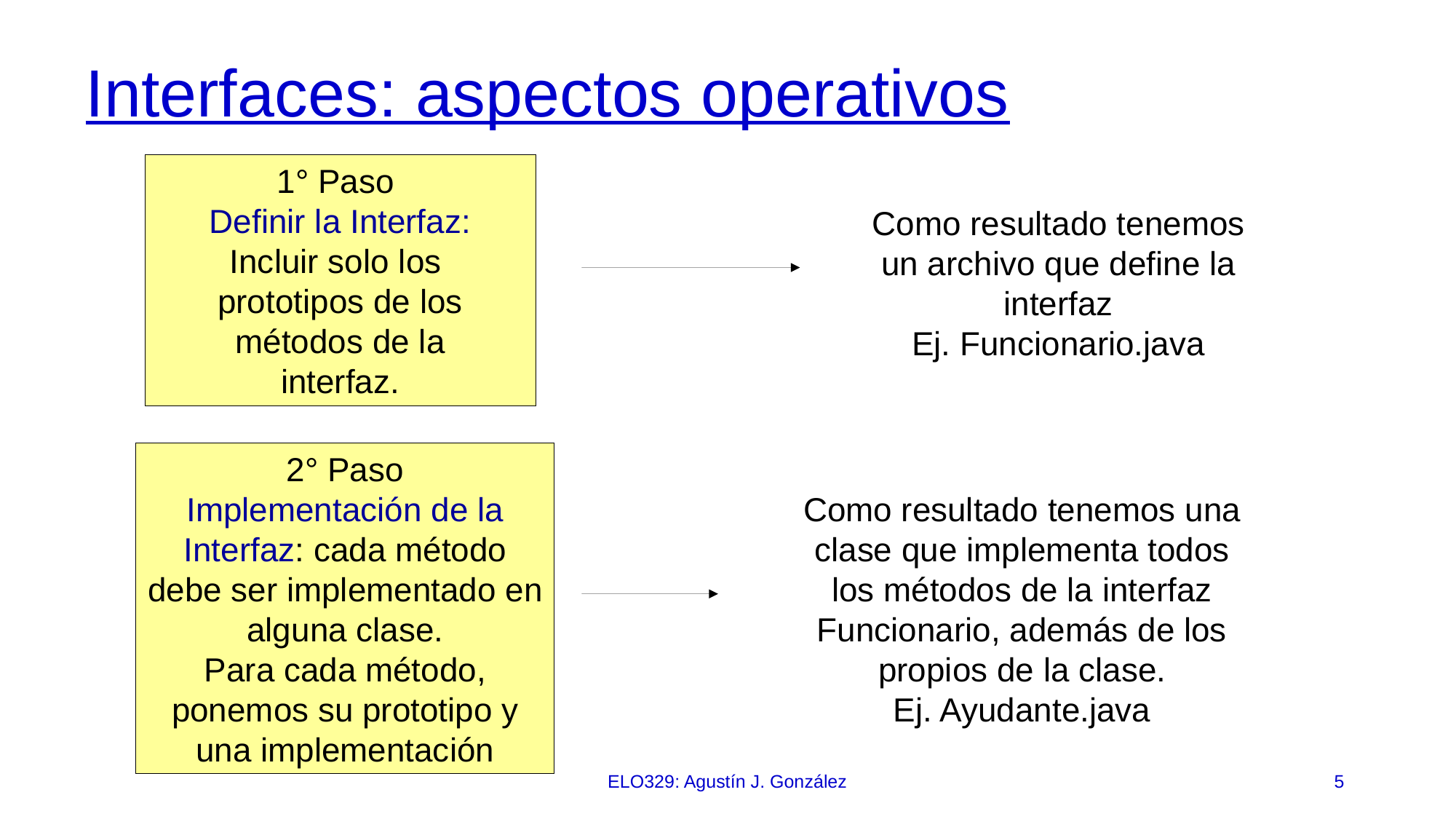

# Interfaces: aspectos operativos
1° Paso
Definir la Interfaz:
Incluir solo los
prototipos de los métodos de la
interfaz.
Como resultado tenemos un archivo que define la interfaz
Ej. Funcionario.java

2° Paso
Implementación de la Interfaz: cada método debe ser implementado en alguna clase.
Para cada método, ponemos su prototipo y una implementación
Como resultado tenemos una clase que implementa todos los métodos de la interfaz Funcionario, además de los propios de la clase.
Ej. Ayudante.java

ELO329: Agustín J. González
5